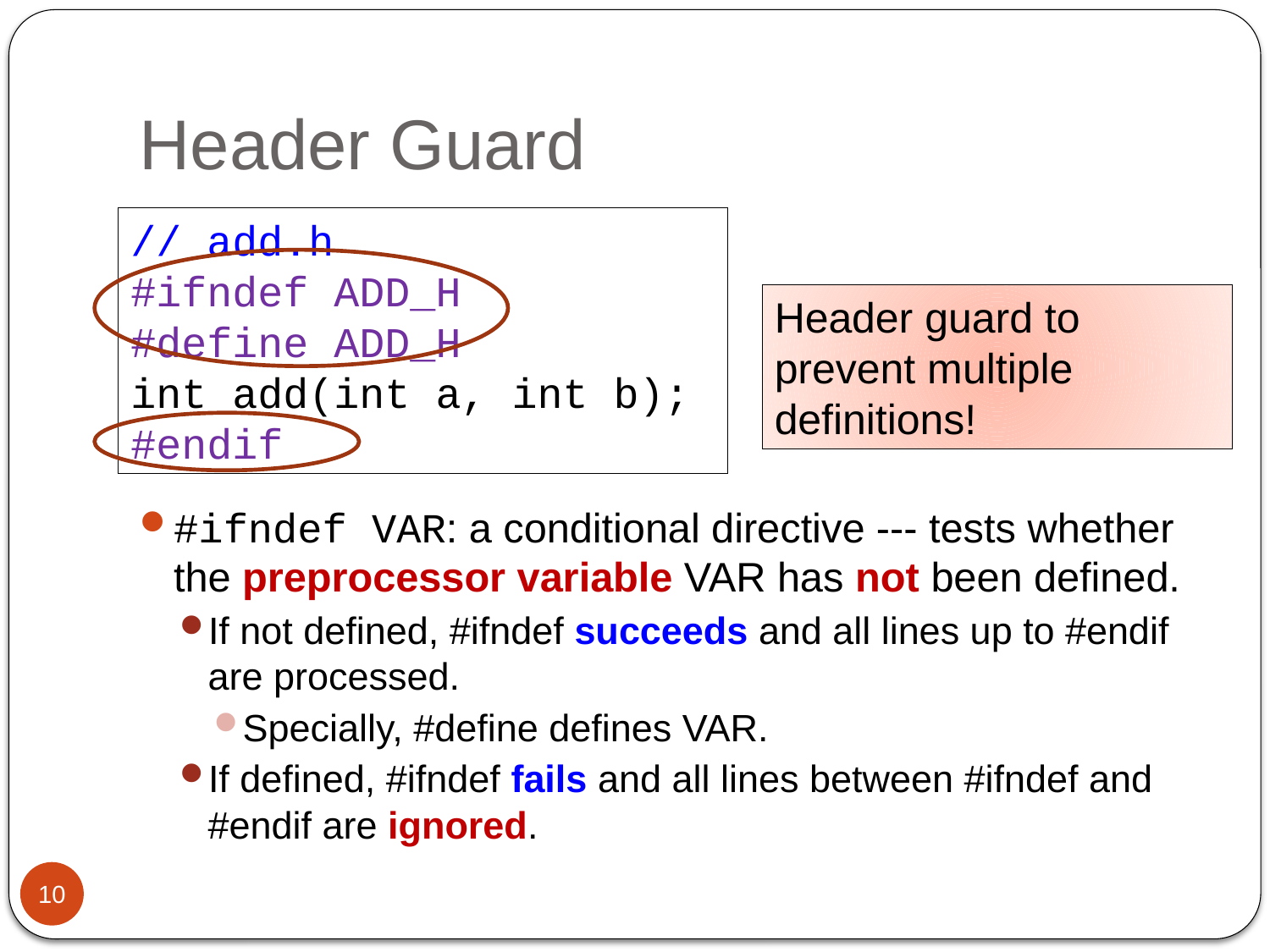

# Header Guard

#ifndef VAR: a conditional directive --- tests whether the preprocessor variable VAR has not been defined.
If not defined, #ifndef succeeds and all lines up to #endif are processed.
Specially, #define defines VAR.
If defined, #ifndef fails and all lines between #ifndef and #endif are ignored.

// add.h
#ifndef ADD_H
#define ADD_H
int add(int a, int b);
#endif

Header guard to prevent multiple definitions!

10